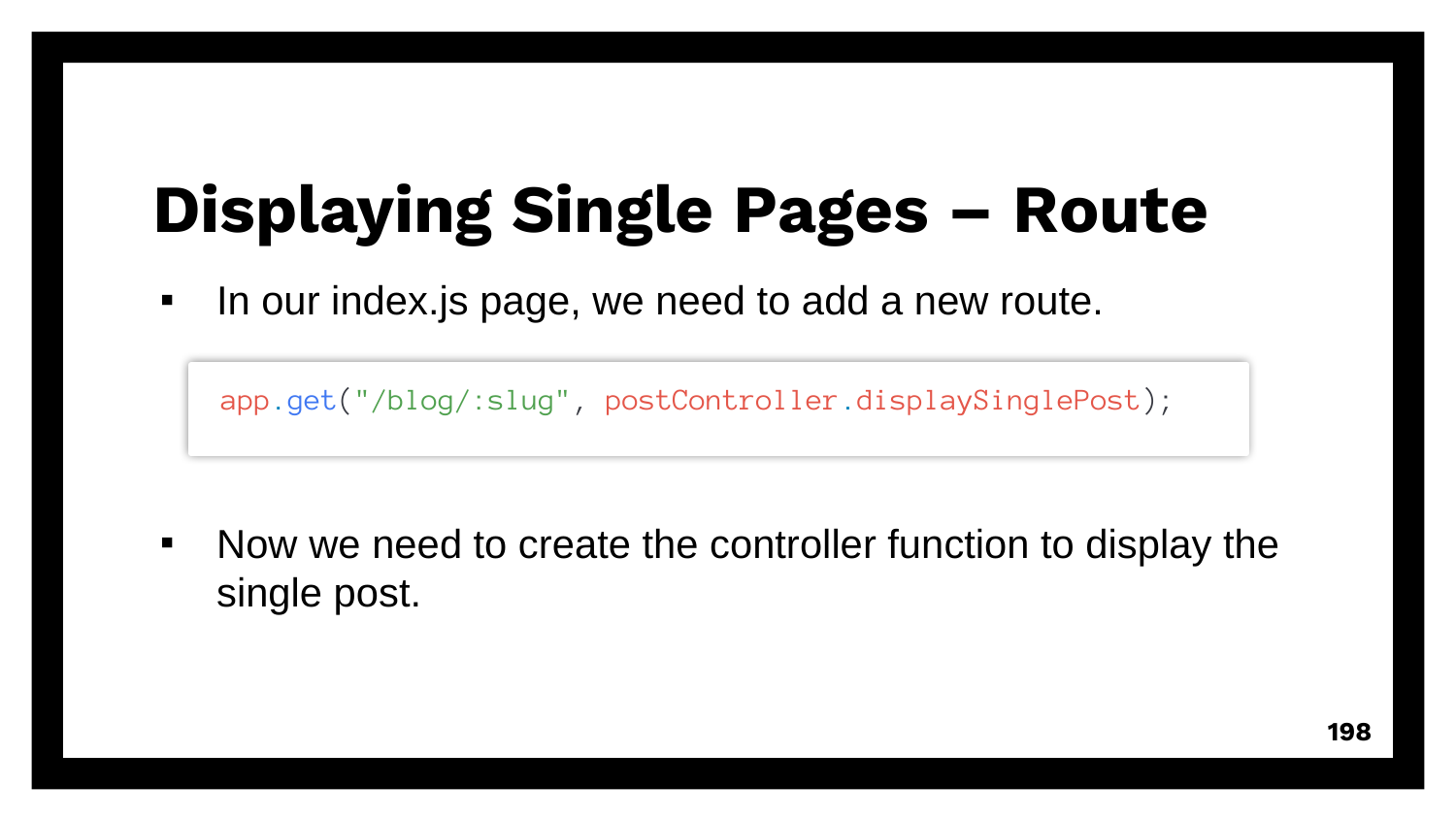

# Displaying Single Pages – Route
In our index.js page, we need to add a new route.

Now we need to create the controller function to display the single post.
app.get("/blog/:slug", postController.displaySinglePost);
198